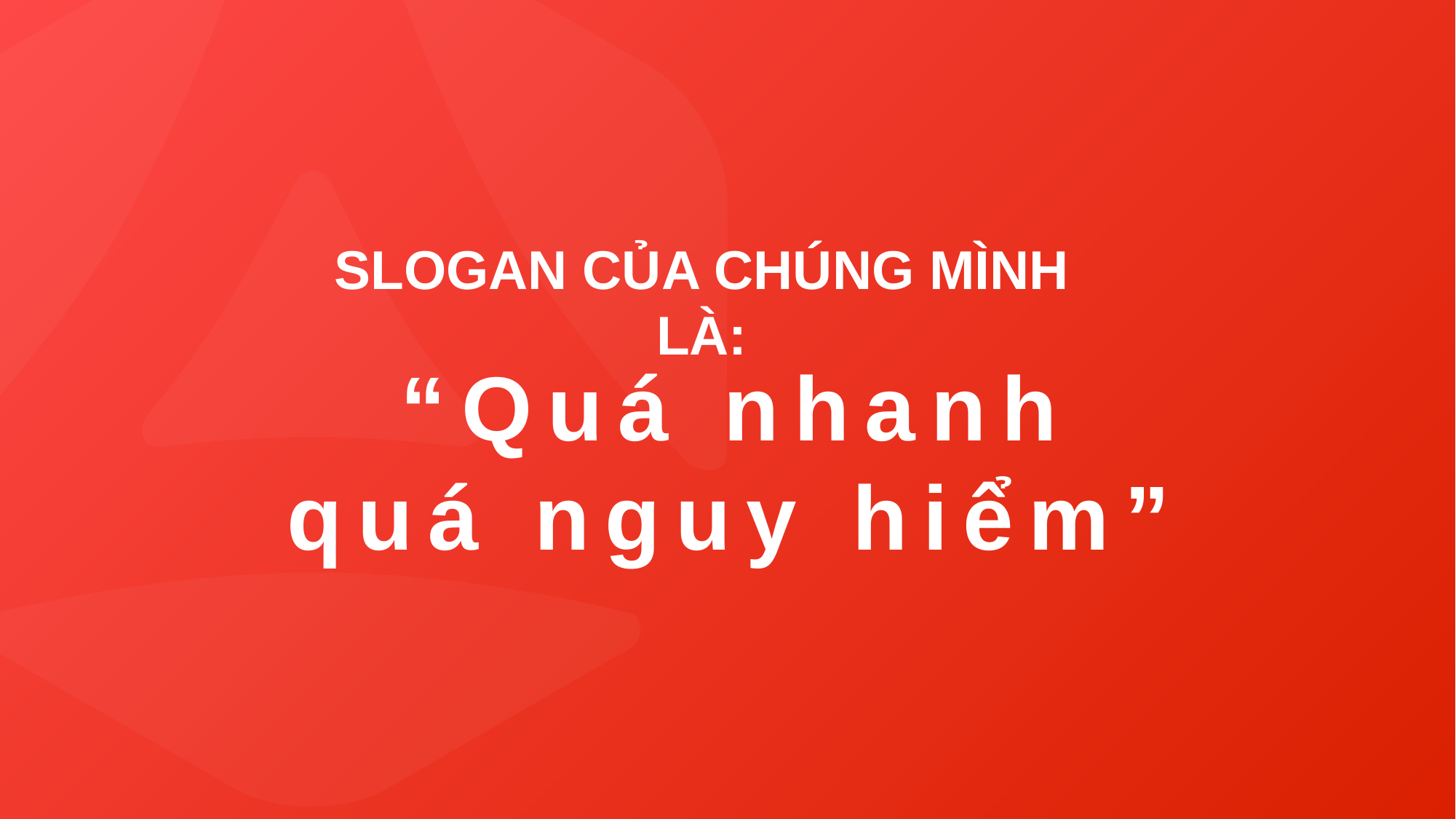

SLOGAN CỦA CHÚNG MÌNH LÀ:
“Quá nhanh
quá nguy hiểm”